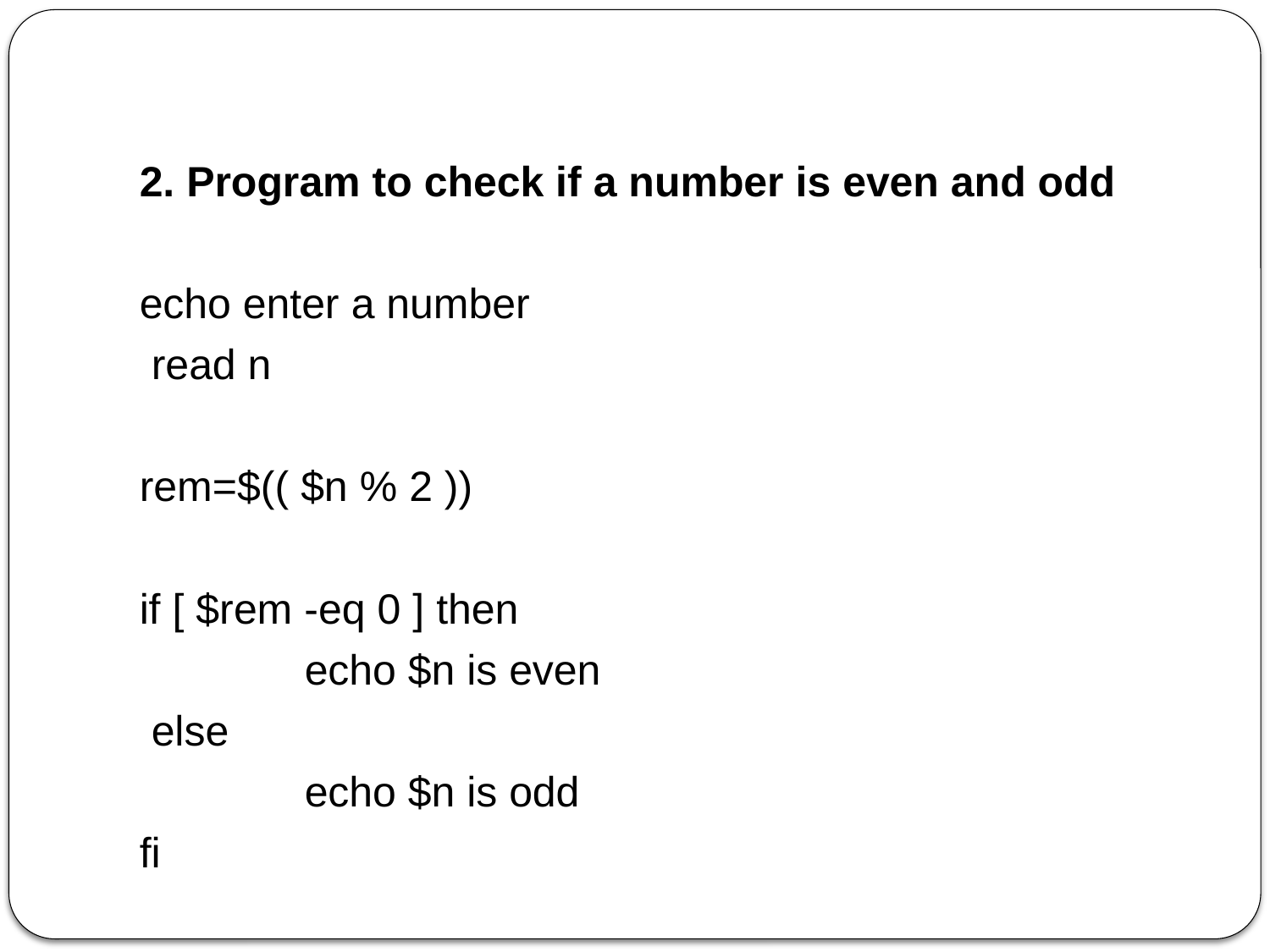

2. Program to check if a number is even and odd

echo enter a number
 read n

rem=$(( $n % 2 ))

if [ $rem -eq 0 ] then
 		echo $n is even
 else
		echo $n is odd
fi